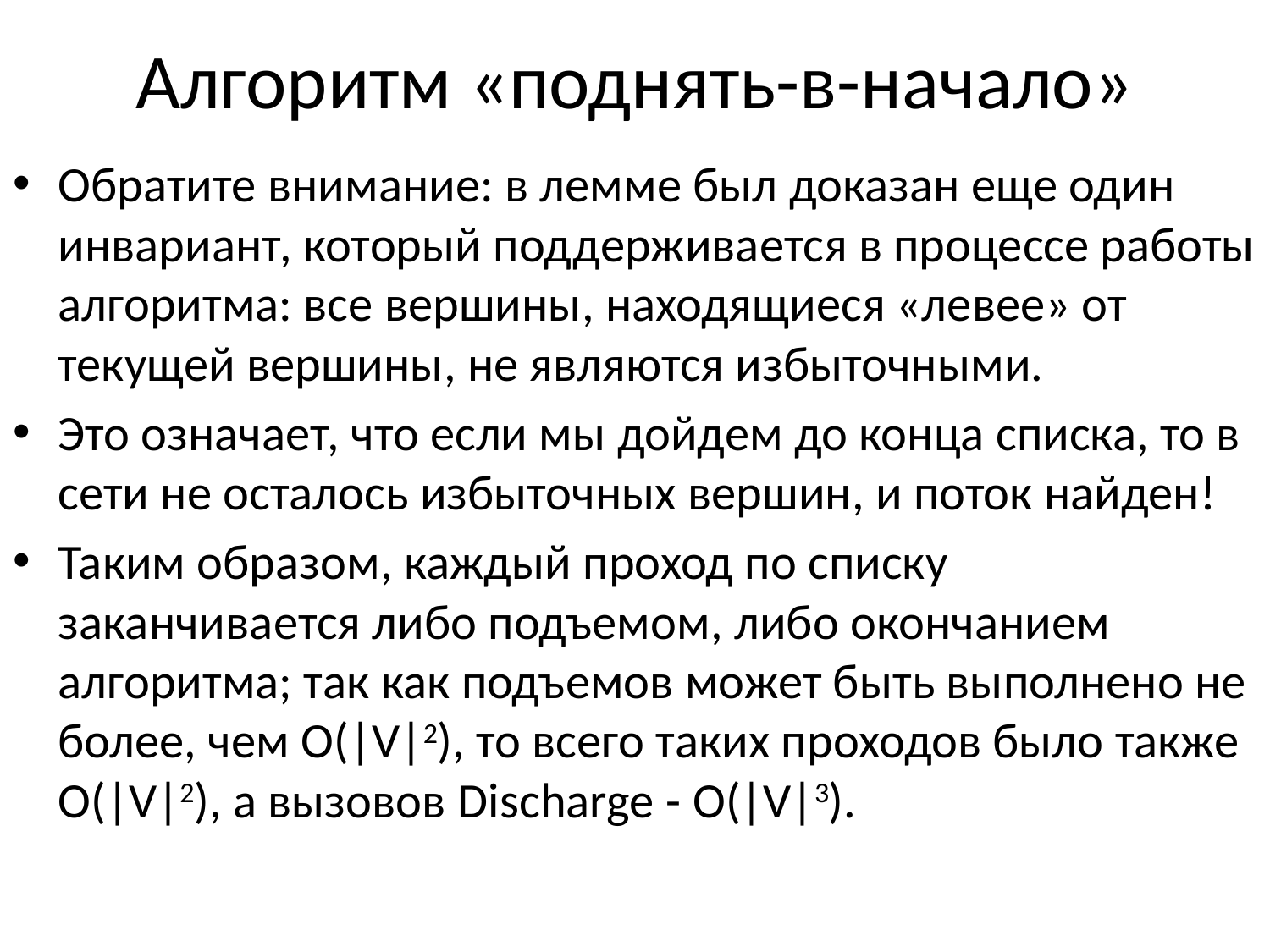

# Алгоритм «поднять-в-начало»
Обратите внимание: в лемме был доказан еще один инвариант, который поддерживается в процессе работы алгоритма: все вершины, находящиеся «левее» от текущей вершины, не являются избыточными.
Это означает, что если мы дойдем до конца списка, то в сети не осталось избыточных вершин, и поток найден!
Таким образом, каждый проход по списку заканчивается либо подъемом, либо окончанием алгоритма; так как подъемов может быть выполнено не более, чем O(|V|2), то всего таких проходов было также O(|V|2), а вызовов Discharge - O(|V|3).